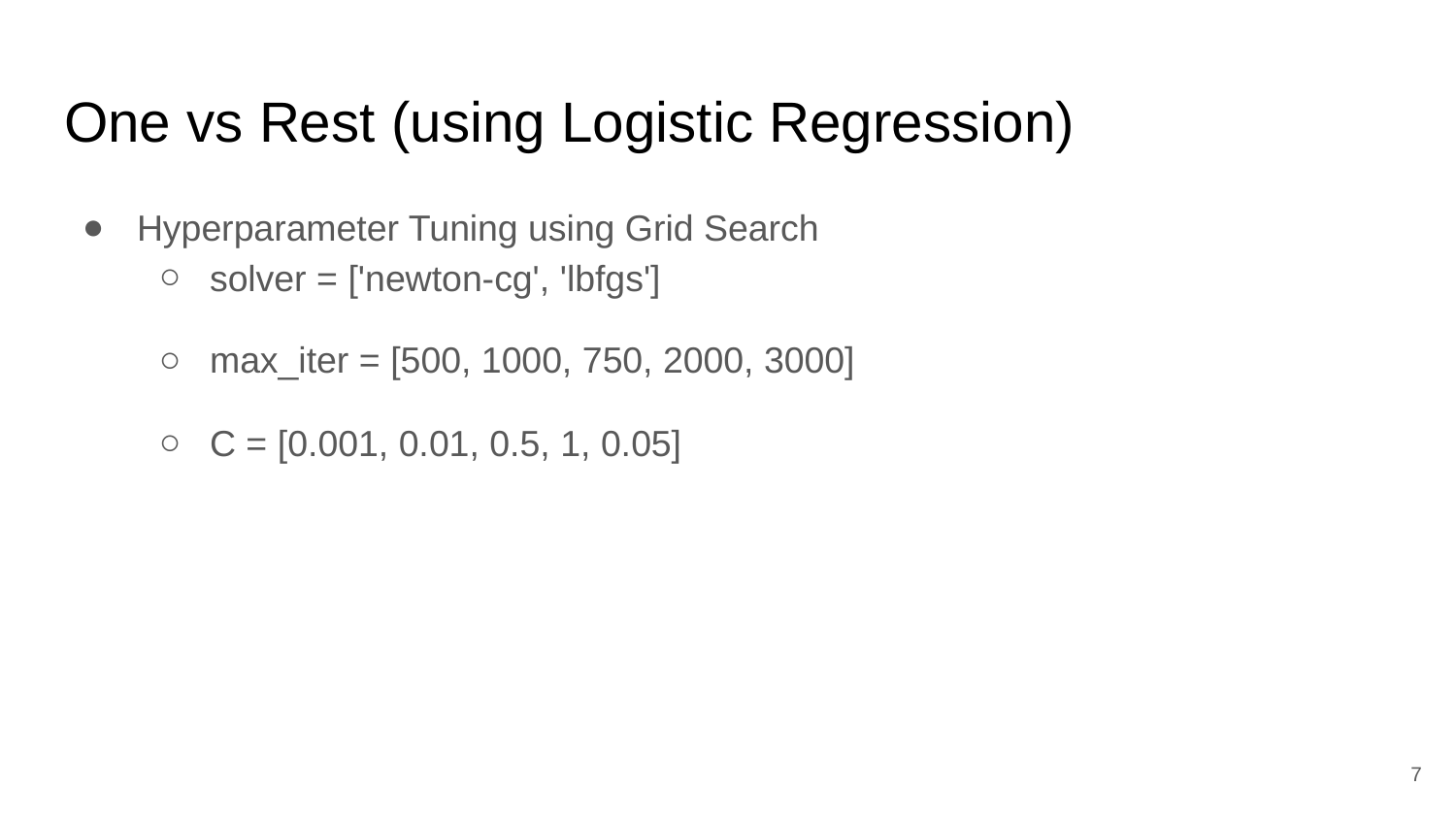

# One vs Rest (using Logistic Regression)

Hyperparameter Tuning using Grid Search
solver = ['newton-cg', 'lbfgs']
max_iter = [500, 1000, 750, 2000, 3000]
C = [0.001, 0.01, 0.5, 1, 0.05]
7